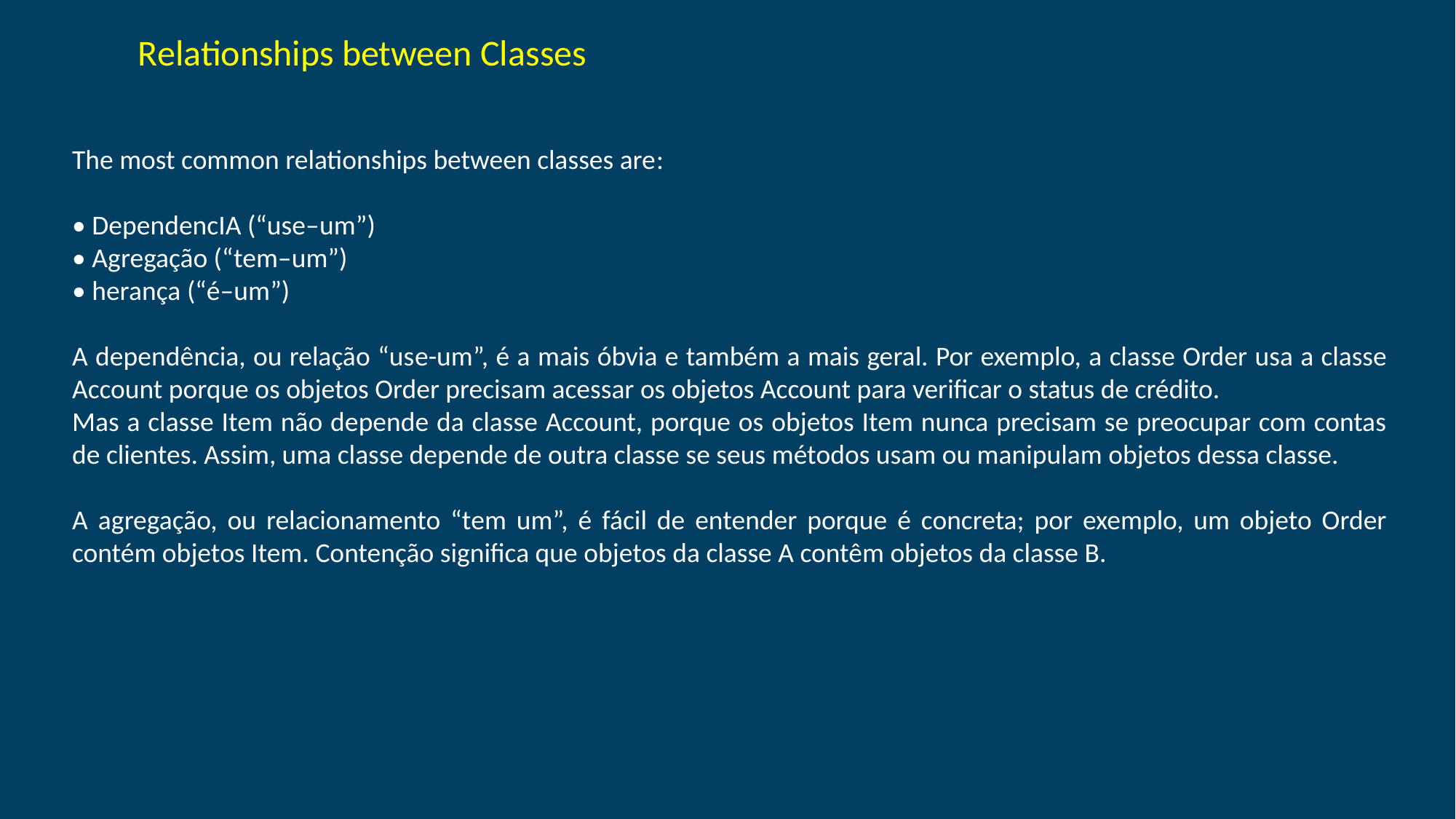

# Relationships between Classes
The most common relationships between classes are:

• DependencIA (“use–um”)
• Agregação (“tem–um”)
• herança (“é–um”)

A dependência, ou relação “use-um”, é a mais óbvia e também a mais geral. Por exemplo, a classe Order usa a classe Account porque os objetos Order precisam acessar os objetos Account para verificar o status de crédito.
Mas a classe Item não depende da classe Account, porque os objetos Item nunca precisam se preocupar com contas de clientes. Assim, uma classe depende de outra classe se seus métodos usam ou manipulam objetos dessa classe.

A agregação, ou relacionamento “tem um”, é fácil de entender porque é concreta; por exemplo, um objeto Order contém objetos Item. Contenção significa que objetos da classe A contêm objetos da classe B.